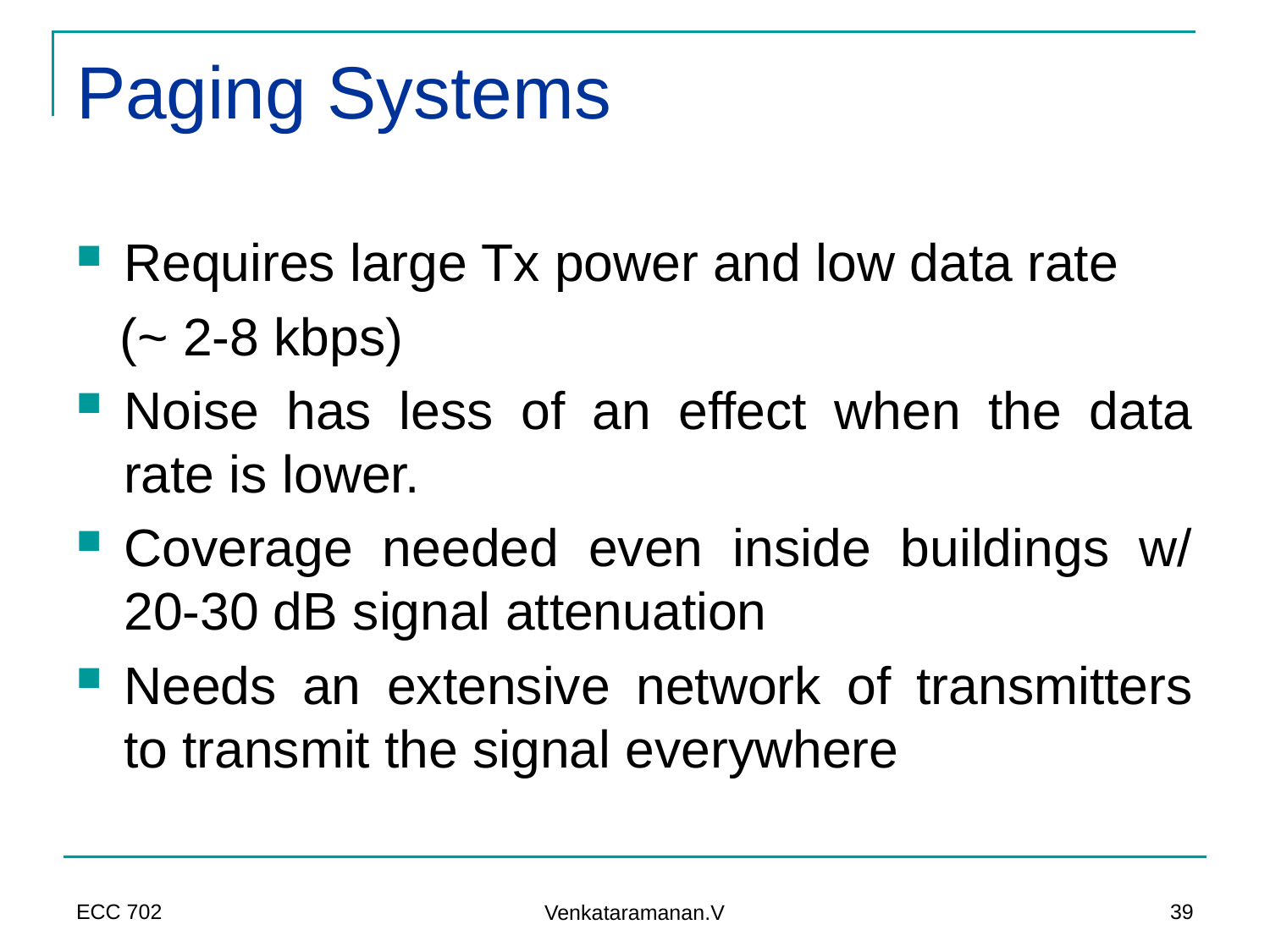

# Paging Systems
Requires large Tx power and low data rate
   (~ 2-8 kbps)
Noise has less of an effect when the data rate is lower.
Coverage needed even inside buildings w/ 20-30 dB signal attenuation
Needs an extensive network of transmitters to transmit the signal everywhere

ECC 702
39
Venkataramanan.V